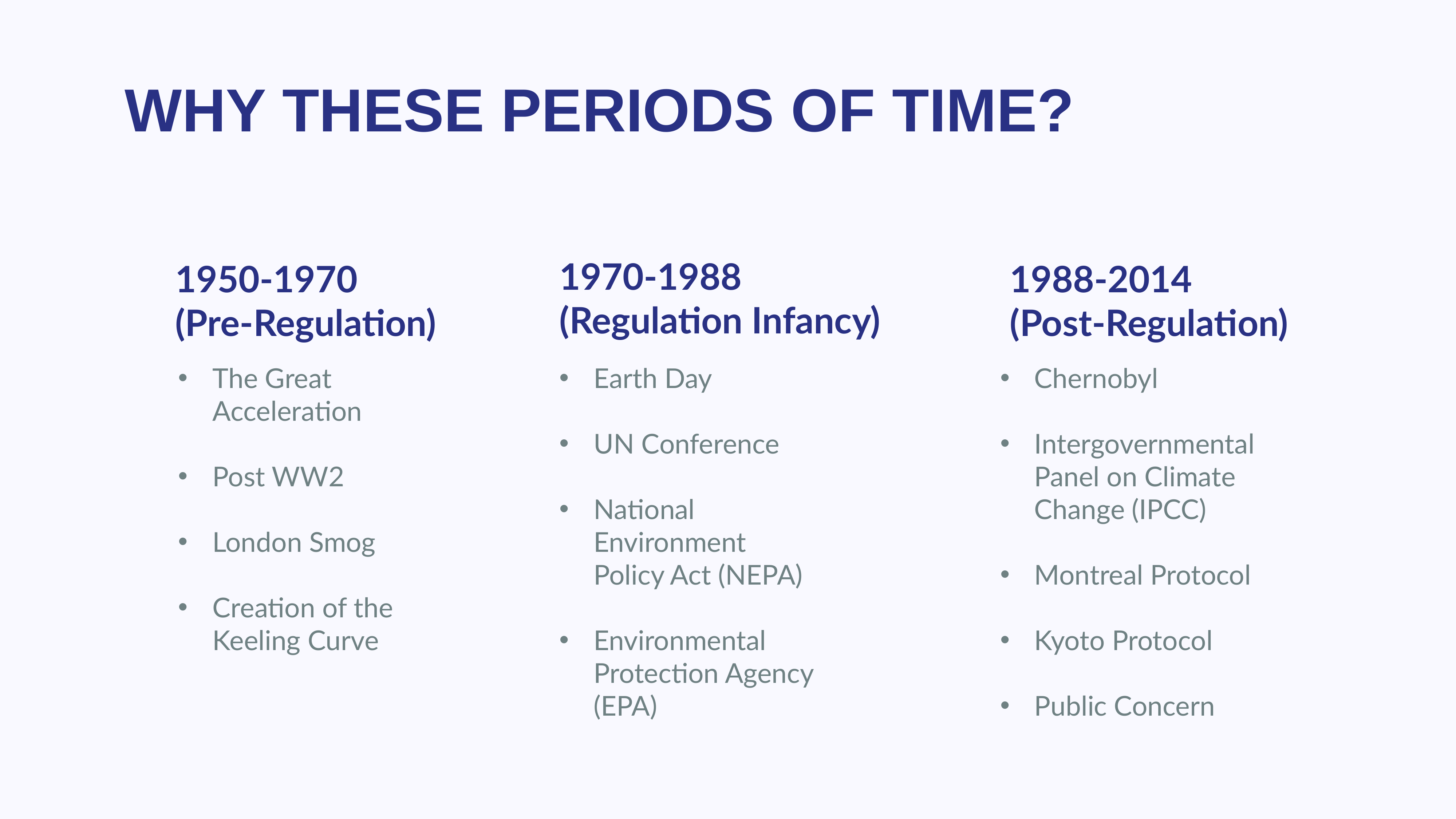

WHY THESE PERIODS OF TIME?
1970-1988
(Regulation Infancy)
1950-1970
(Pre-Regulation)
1988-2014
(Post-Regulation)
The Great Acceleration
Post WW2
London Smog
Creation of the Keeling Curve
Earth Day
UN Conference
National Environment Policy Act (NEPA)
Environmental Protection Agency (EPA)

Chernobyl
Intergovernmental Panel on Climate Change (IPCC)
Montreal Protocol
Kyoto Protocol

Public Concern